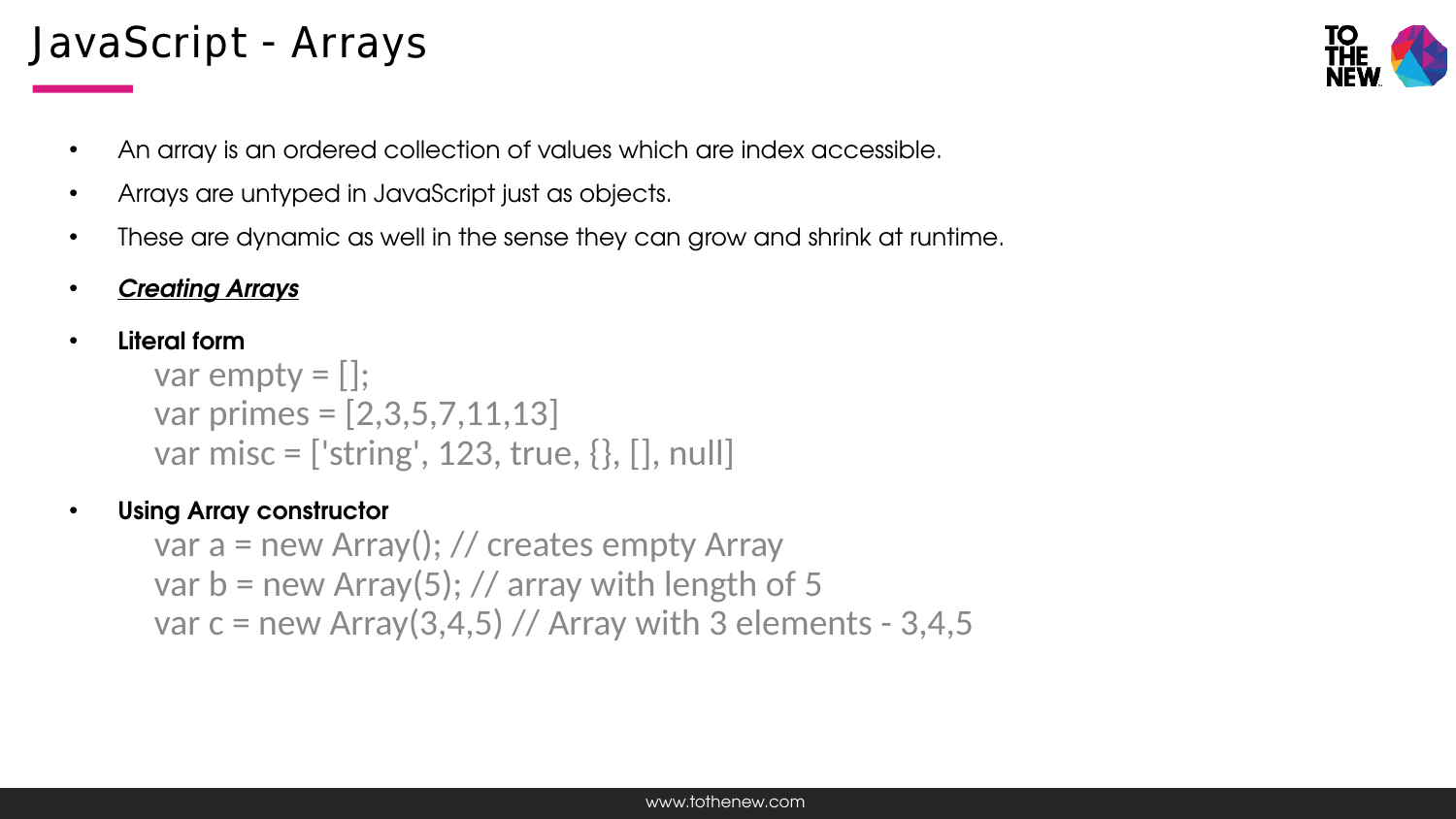

# JavaScript - Arrays
An array is an ordered collection of values which are index accessible.
Arrays are untyped in JavaScript just as objects.
These are dynamic as well in the sense they can grow and shrink at runtime.

Creating Arrays

Literal form
var empty = [];
var primes = [2,3,5,7,11,13]
var misc = ['string', 123, true, {}, [], null]

Using Array constructor
var a = new Array(); // creates empty Array
var b = new Array(5); // array with length of 5
var c = new Array(3,4,5) // Array with 3 elements - 3,4,5